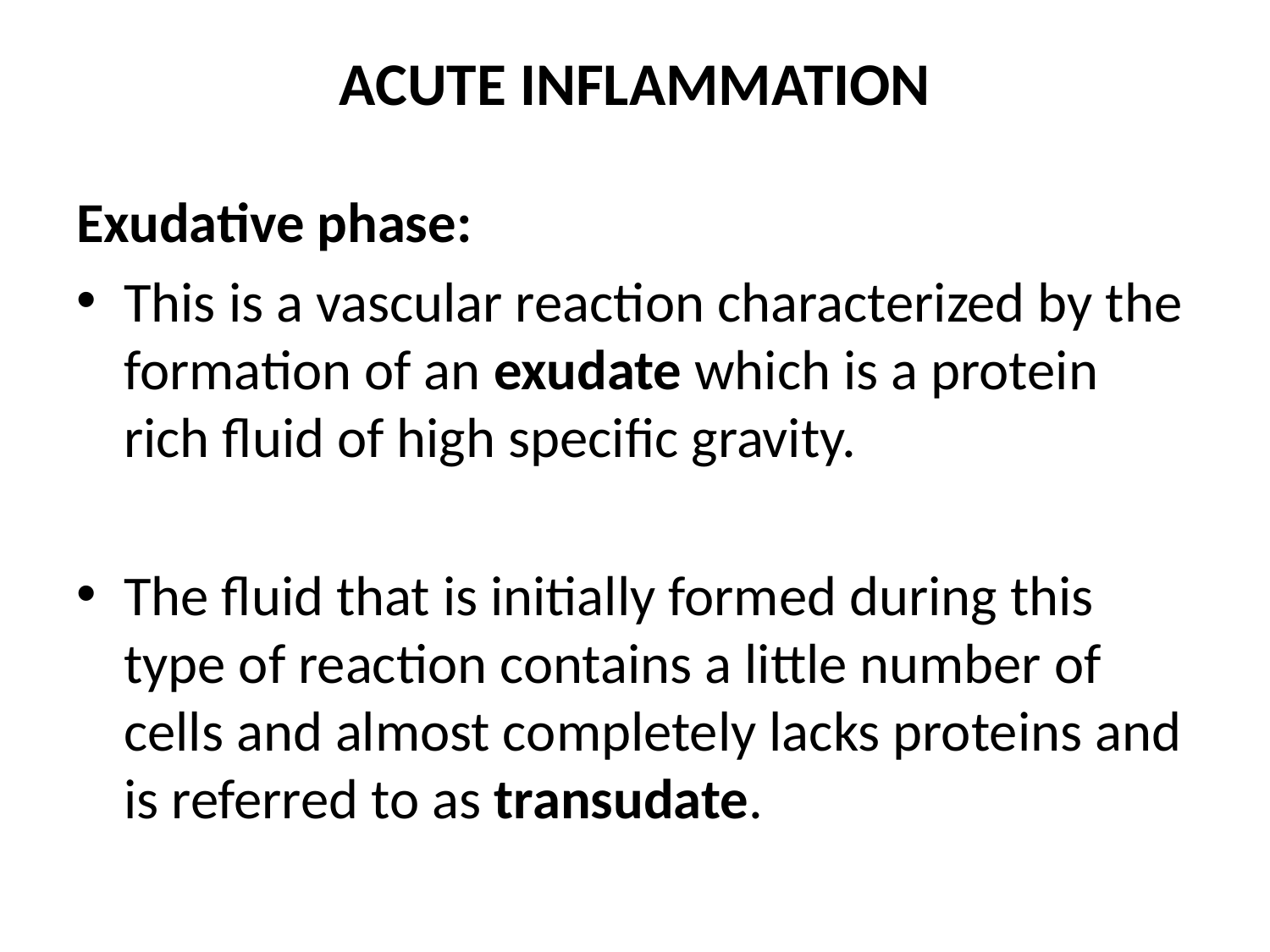

# ACUTE INFLAMMATION
Exudative phase:
This is a vascular reaction characterized by the formation of an exudate which is a protein rich fluid of high specific gravity.

The fluid that is initially formed during this type of reaction contains a little number of cells and almost completely lacks proteins and is referred to as transudate.